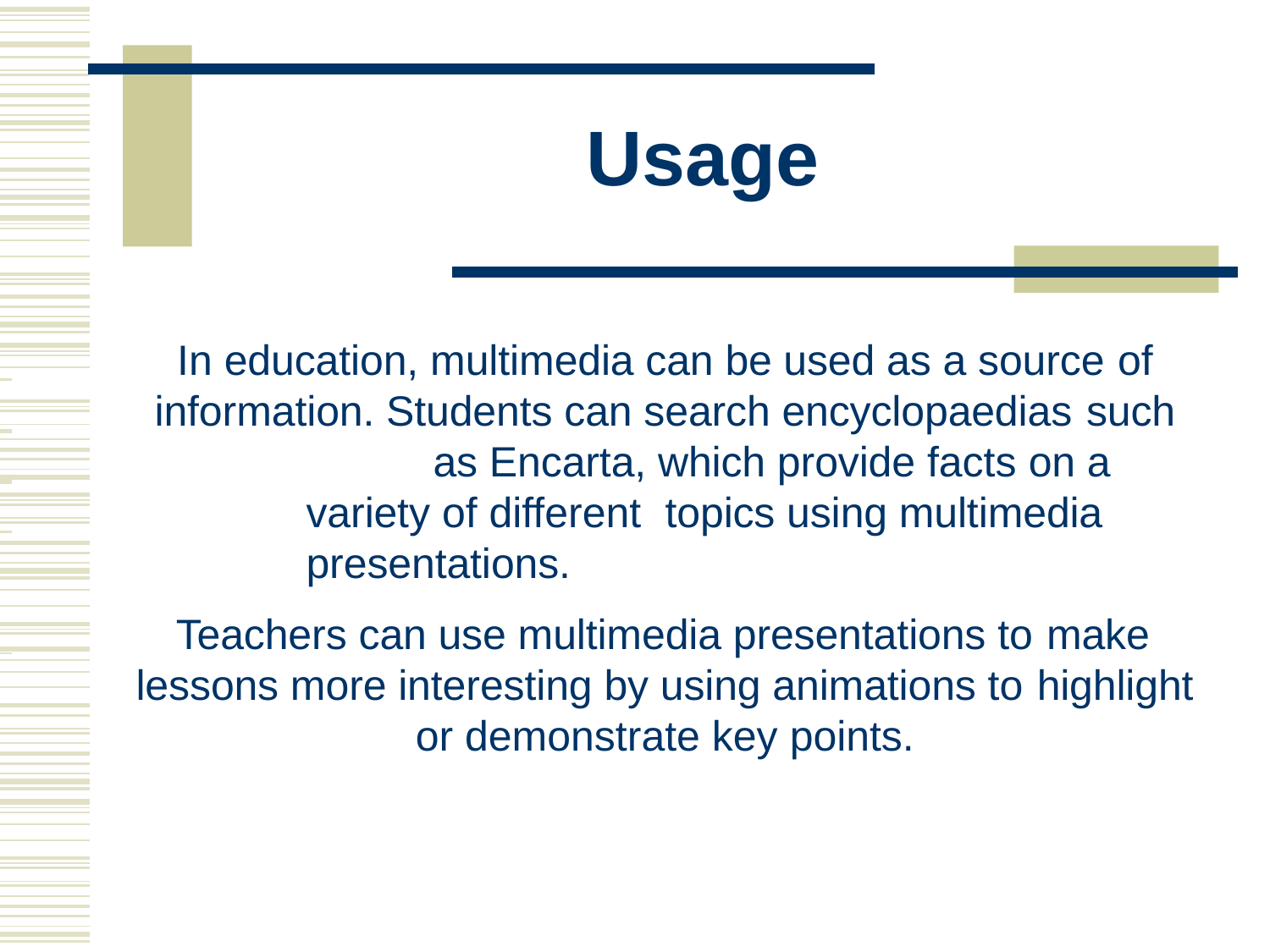

# Usage

 		In education, multimedia can be used as a source of
 		information. Students can search encyclopaedias such
 		as Encarta, which provide facts on a variety of different  topics using multimedia presentations.

 		Teachers can use multimedia presentations to make
 		lessons more interesting by using animations to highlight
or demonstrate key points.